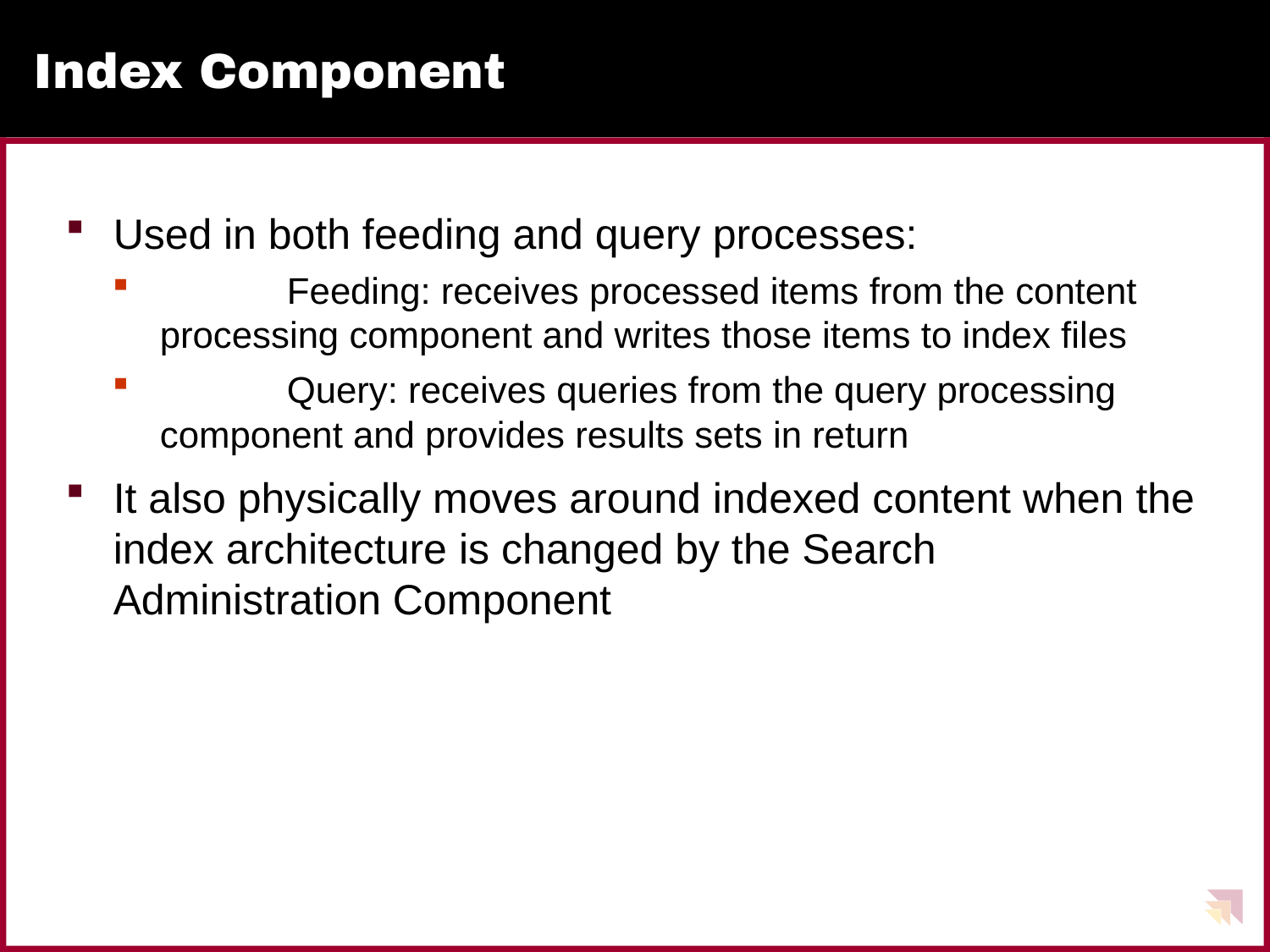

# Index Component
Used in both feeding and query processes:
	Feeding: receives processed items from the content processing component and writes those items to index files
	Query: receives queries from the query processing component and provides results sets in return
It also physically moves around indexed content when the index architecture is changed by the Search Administration Component